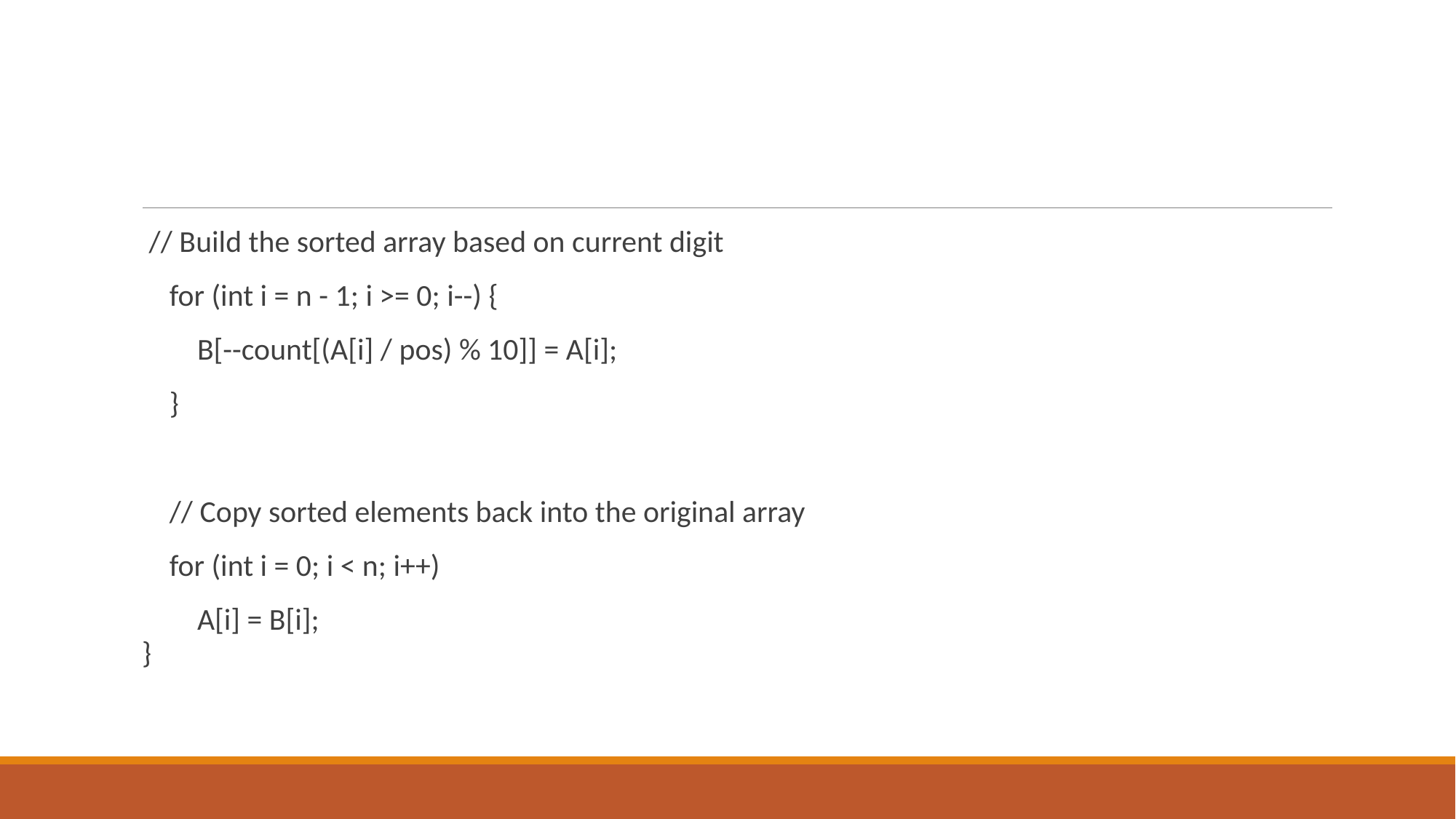

// Build the sorted array based on current digit
    for (int i = n - 1; i >= 0; i--) {
        B[--count[(A[i] / pos) % 10]] = A[i];
    }

    // Copy sorted elements back into the original array
    for (int i = 0; i < n; i++)
        A[i] = B[i];
}